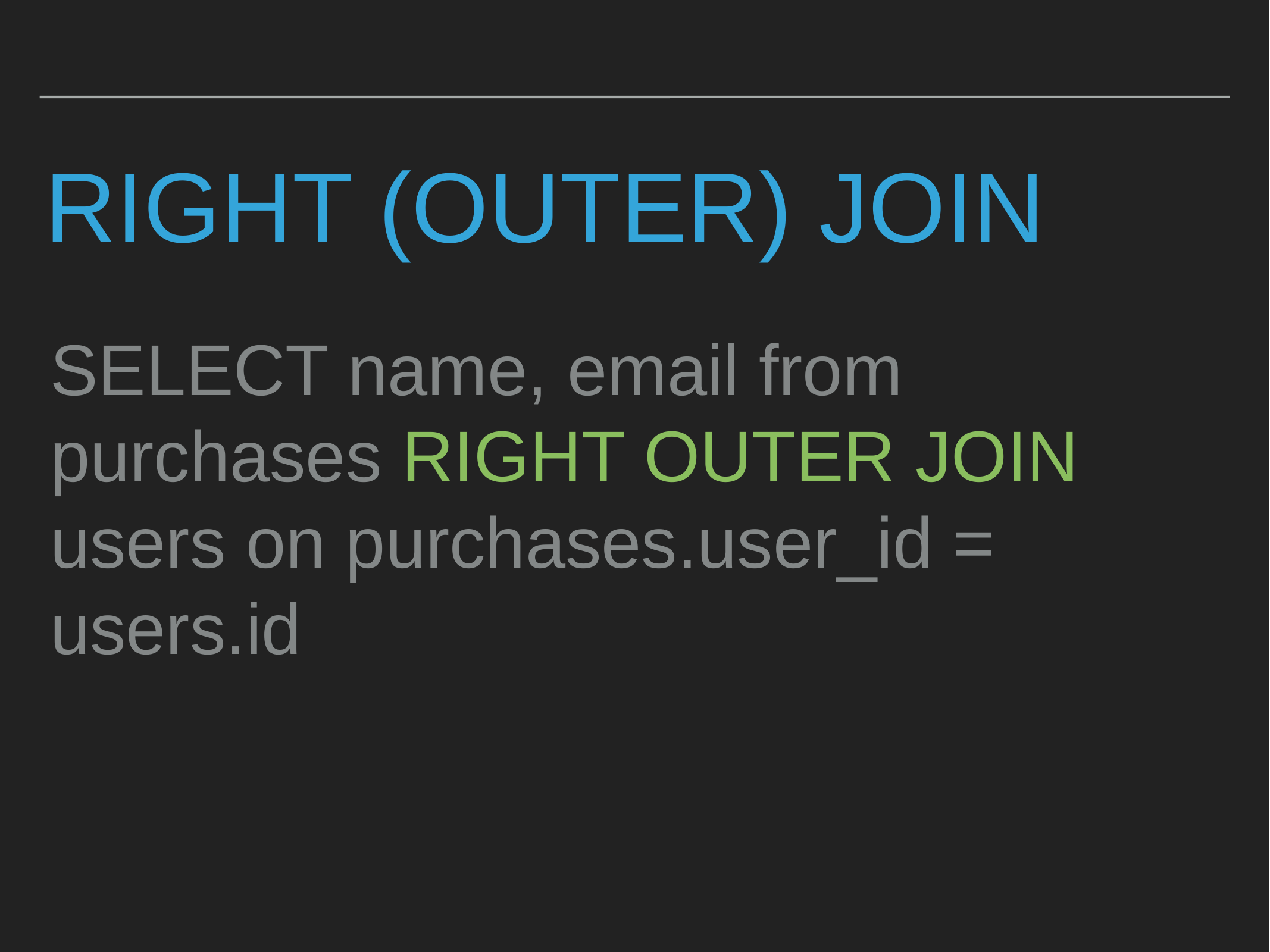

# Right (Outer) Join
SELECT name, email from purchases RIGHT OUTER JOIN users on purchases.user_id = users.id